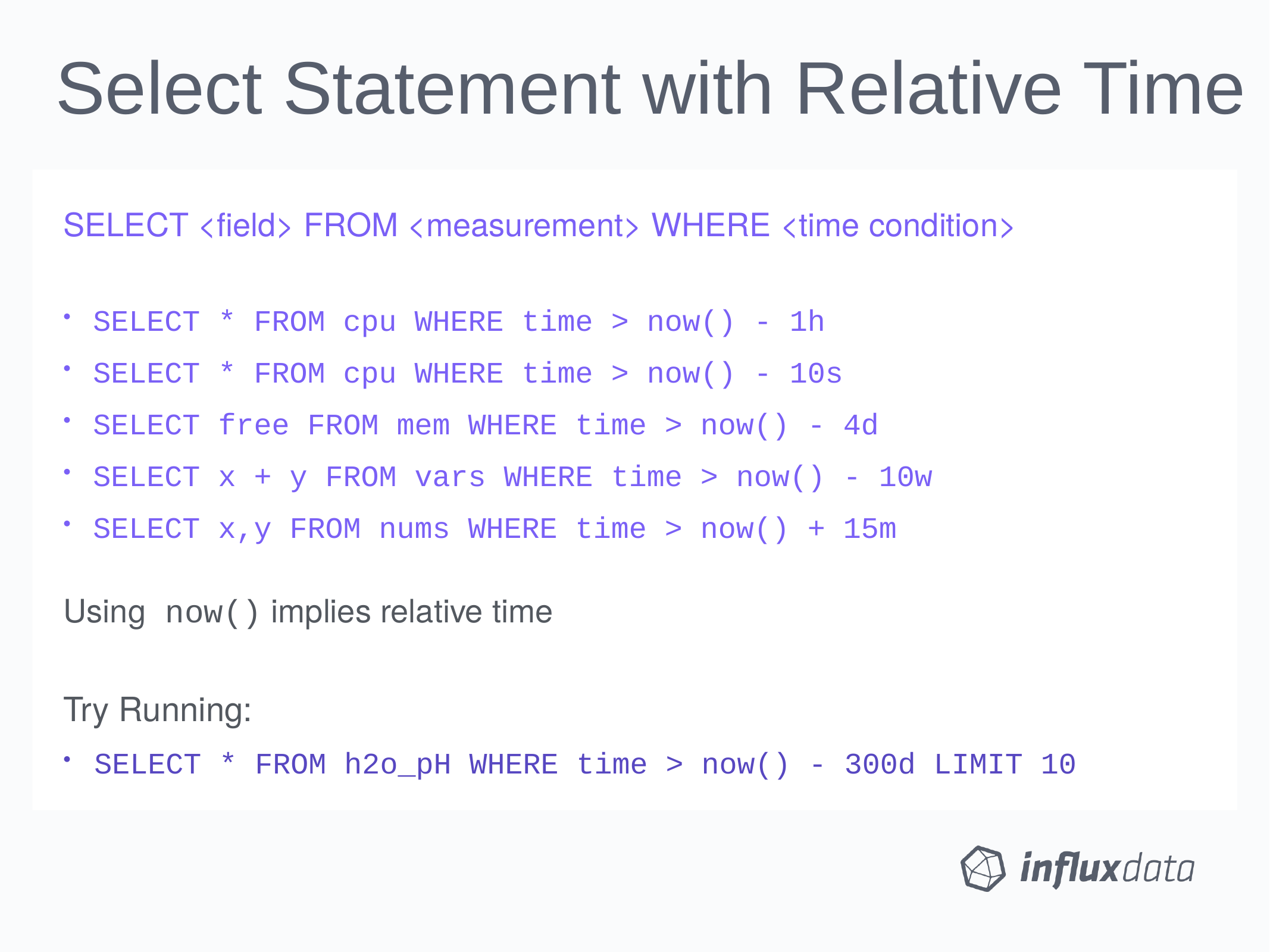

Select Statement with Relative Time
SELECT <field> FROM <measurement> WHERE <time condition>

SELECT * FROM cpu WHERE time > now() - 1h
SELECT * FROM cpu WHERE time > now() - 10s
SELECT free FROM mem WHERE time > now() - 4d
SELECT x + y FROM vars WHERE time > now() - 10w
SELECT x,y FROM nums WHERE time > now() + 15m

Using now() implies relative time

Try Running:
SELECT * FROM h2o_pH WHERE time > now() - 300d LIMIT 10